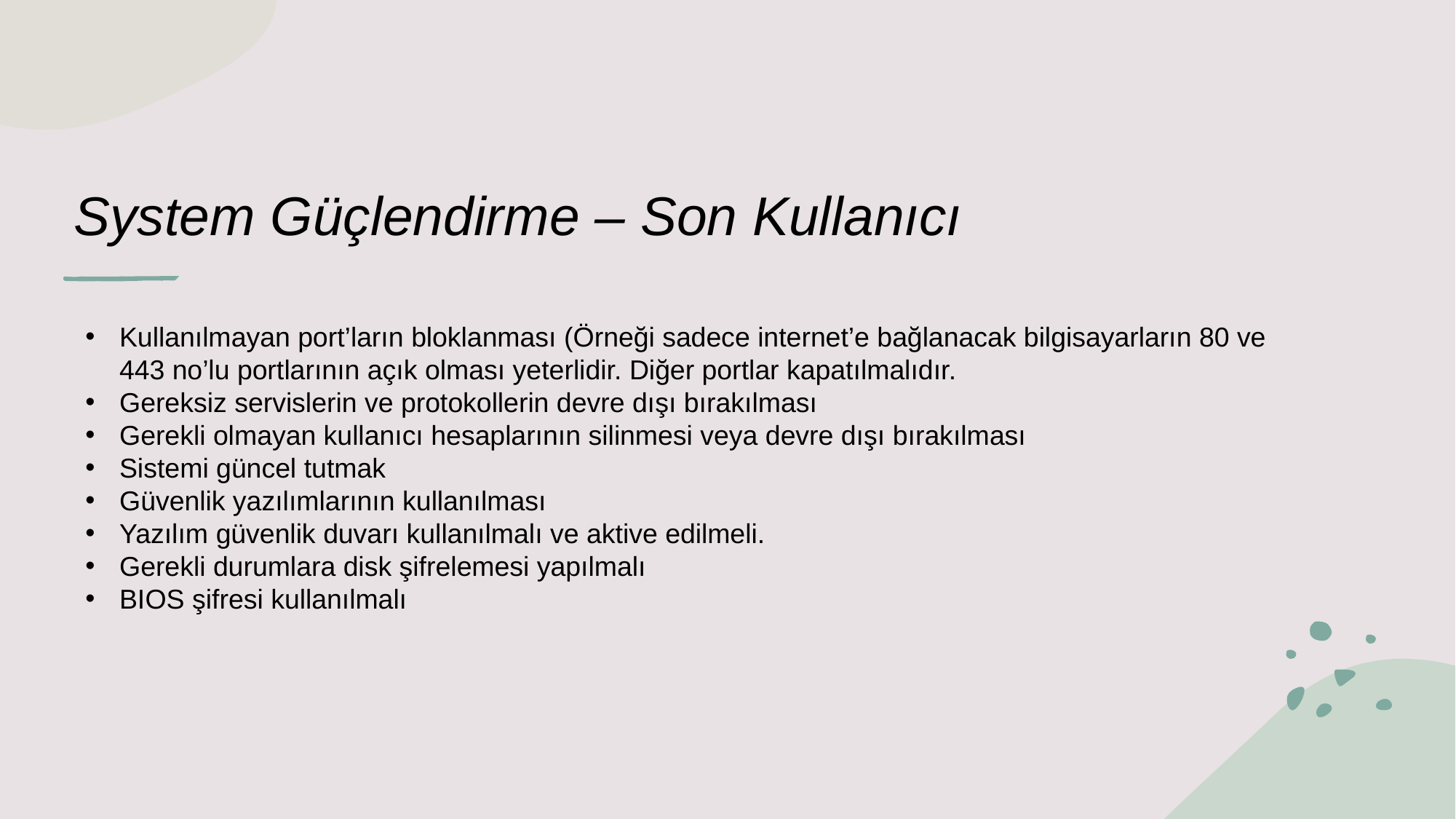

# System Güçlendirme – Son Kullanıcı
Kullanılmayan port’ların bloklanması (Örneği sadece internet’e bağlanacak bilgisayarların 80 ve 443 no’lu portlarının açık olması yeterlidir. Diğer portlar kapatılmalıdır.
Gereksiz servislerin ve protokollerin devre dışı bırakılması
Gerekli olmayan kullanıcı hesaplarının silinmesi veya devre dışı bırakılması
Sistemi güncel tutmak
Güvenlik yazılımlarının kullanılması
Yazılım güvenlik duvarı kullanılmalı ve aktive edilmeli.
Gerekli durumlara disk şifrelemesi yapılmalı
BIOS şifresi kullanılmalı